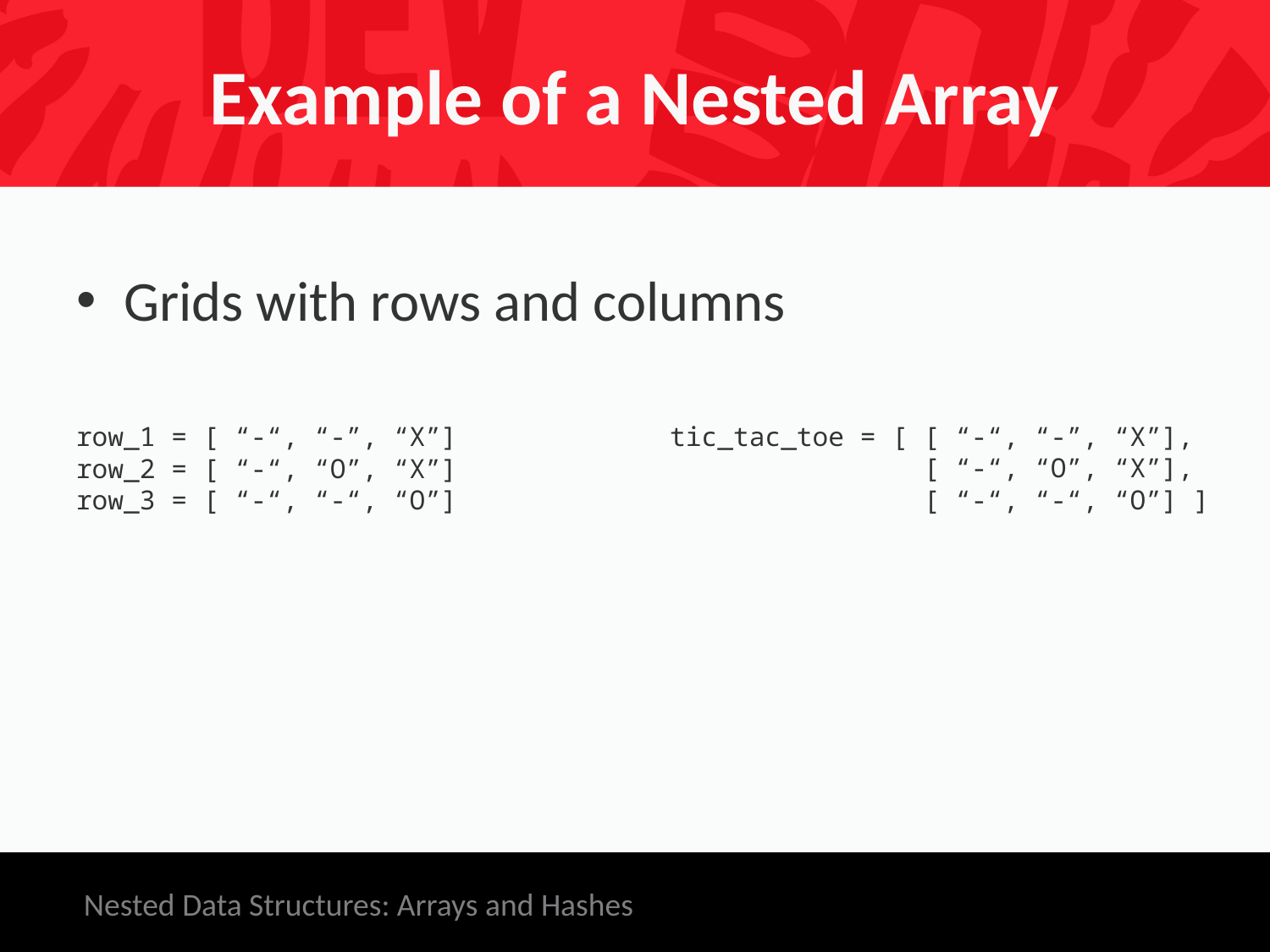

# Example of a Nested Array
Grids with rows and columns
tic_tac_toe = [ [ “-“, “-”, “X”],
                [ “-“, “O”, “X”],
                [ “-“, “-“, “O”] ]
row_1 = [ “-“, “-”, “X”]
row_2 = [ “-“, “O”, “X”]
row_3 = [ “-“, “-“, “O”]
Nested Data Structures: Arrays and Hashes